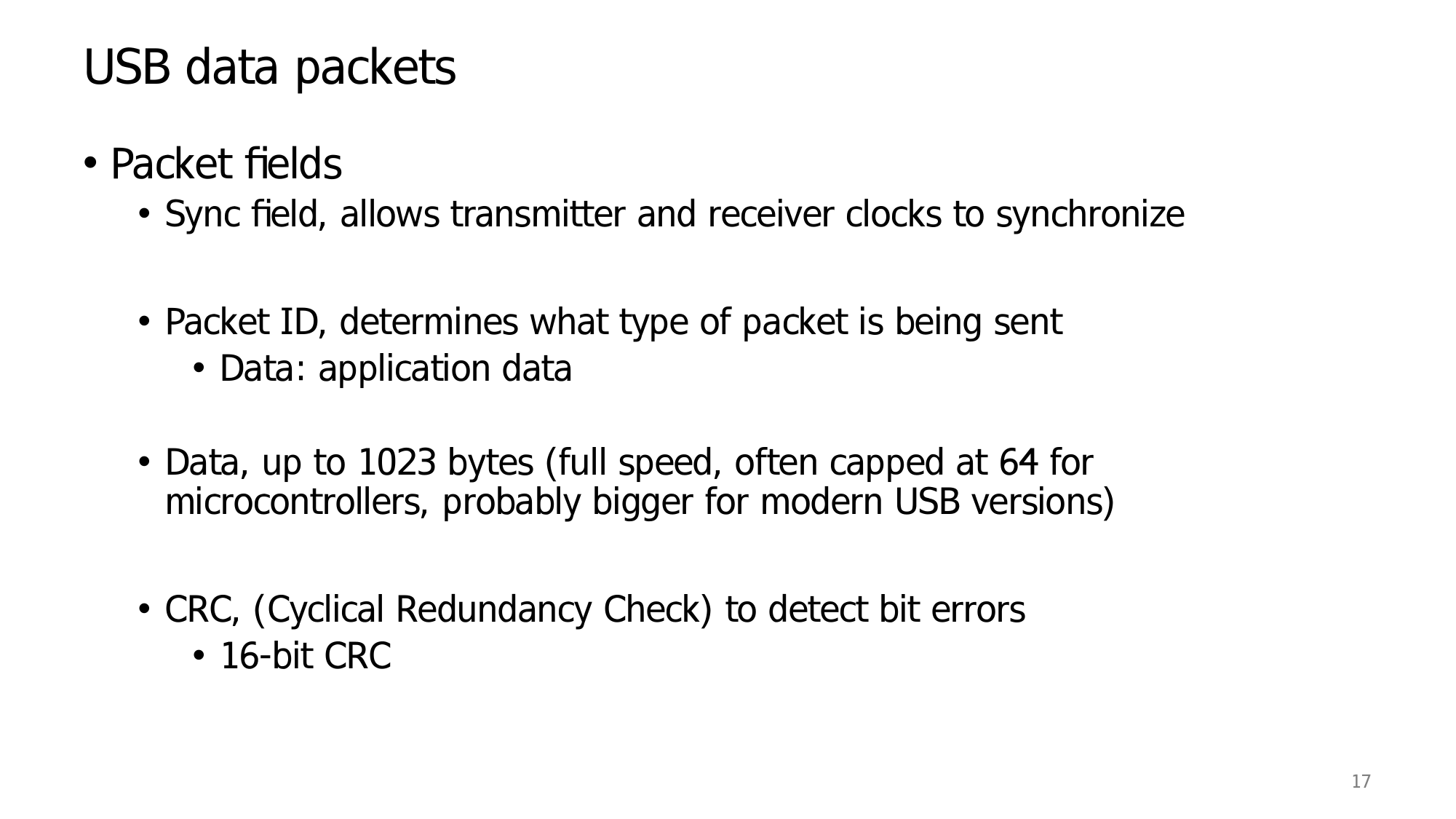

# USB data packets
Packet fields
Sync field, allows transmitter and receiver clocks to synchronize

Packet ID, determines what type of packet is being sent
Data: application data

Data, up to 1023 bytes (full speed, often capped at 64 for microcontrollers, probably bigger for modern USB versions)

CRC, (Cyclical Redundancy Check) to detect bit errors
16-bit CRC
17